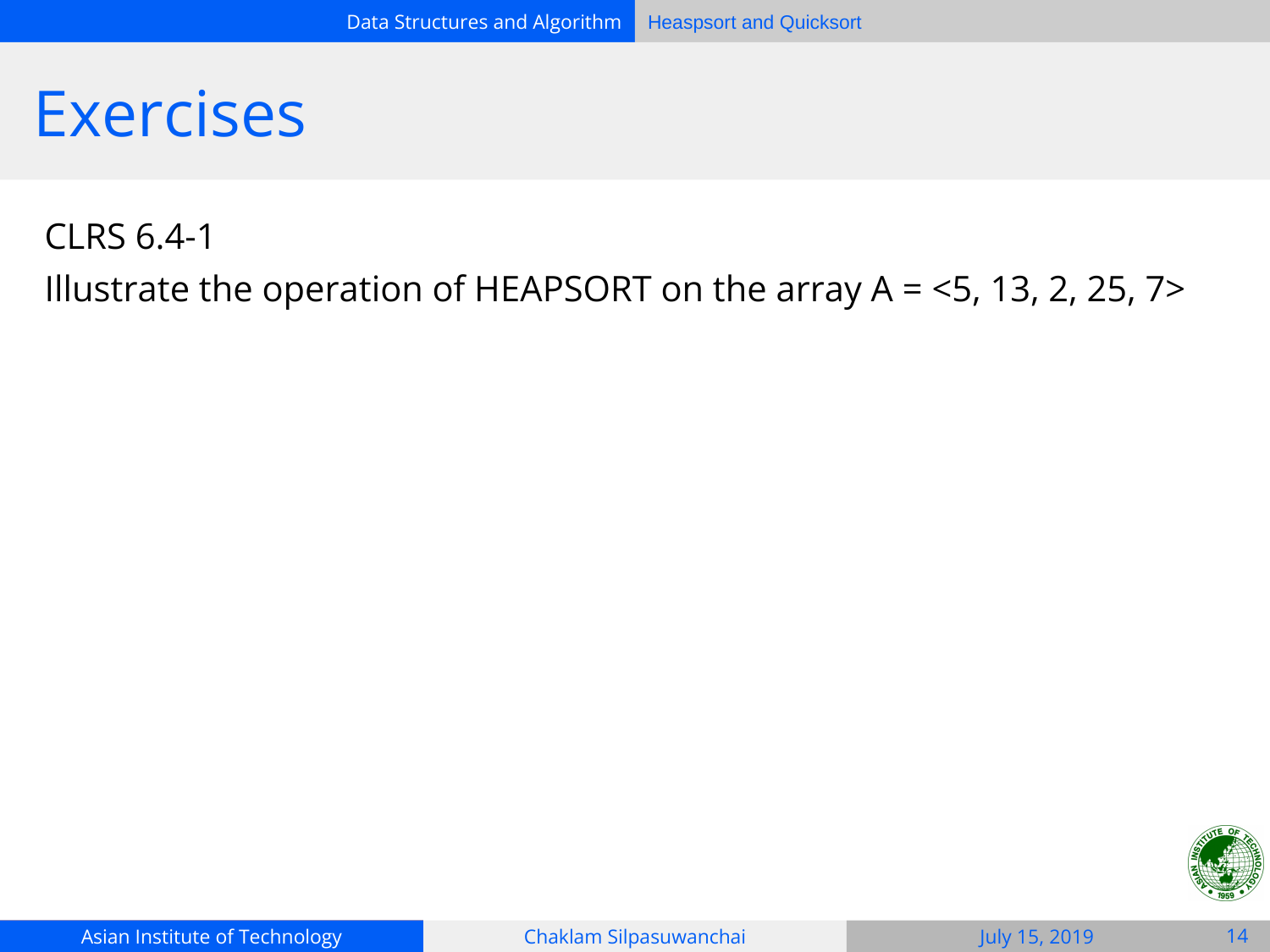

# Exercises
CLRS 6.4-1
Illustrate the operation of HEAPSORT on the array A = <5, 13, 2, 25, 7>
14